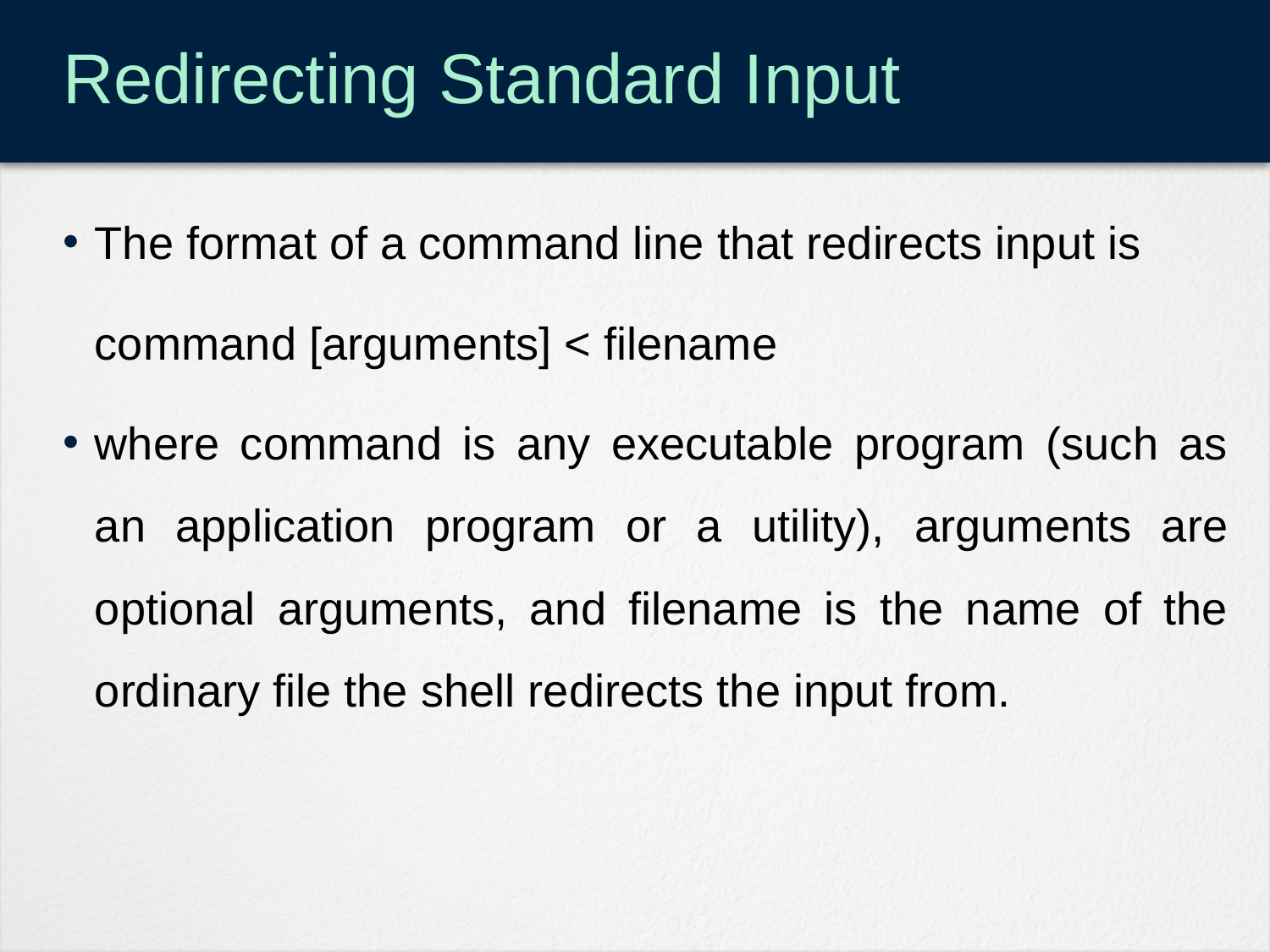

# Redirecting Standard Input
The format of a command line that redirects input is
	command [arguments] < filename
where command is any executable program (such as an application program or a utility), arguments are optional arguments, and filename is the name of the ordinary file the shell redirects the input from.